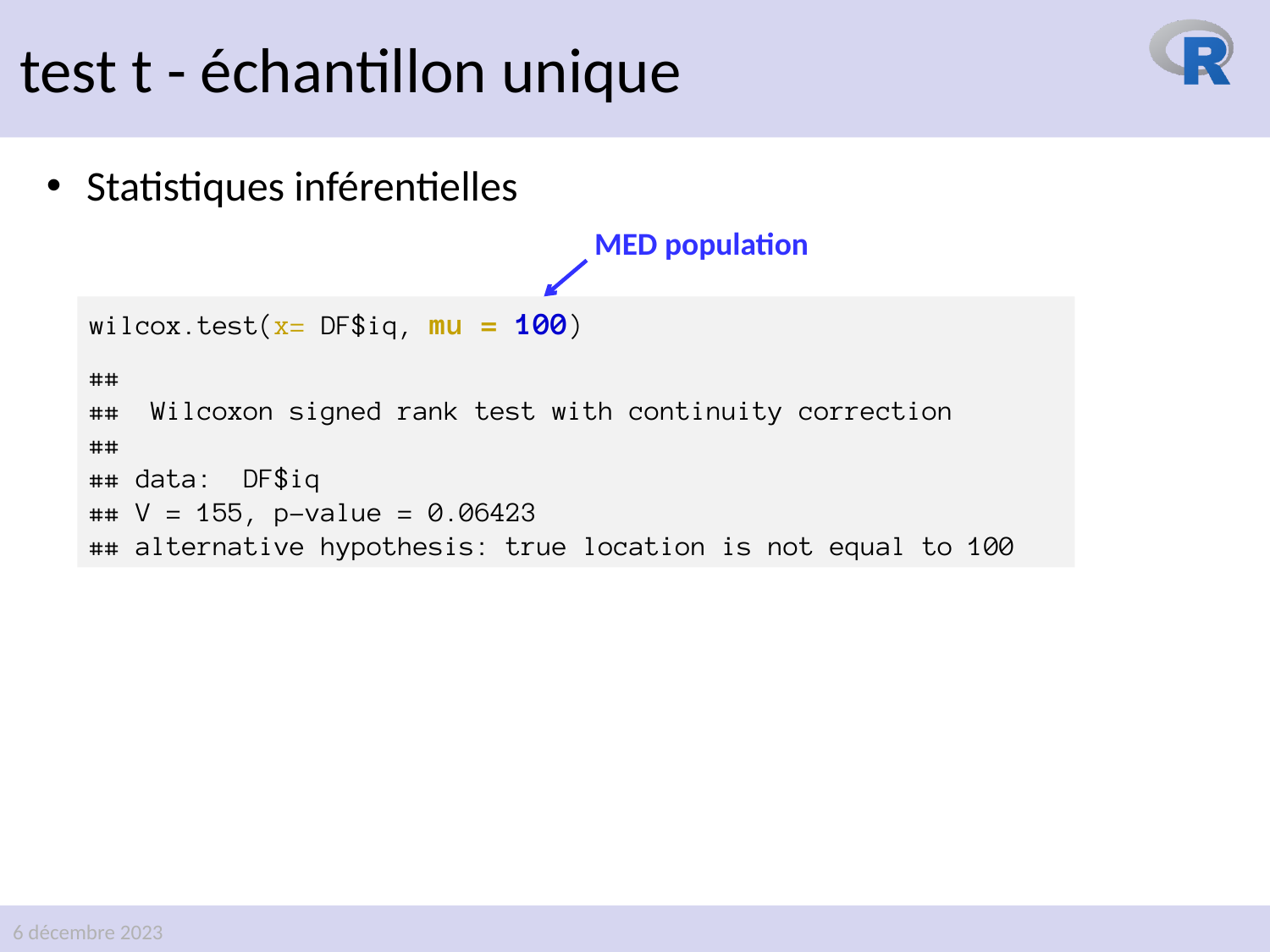

test t - échantillon unique
Statistiques inférentielles
MED population
wilcox.test(x= DF$iq, mu = 100)
## ##  Wilcoxon signed rank test with continuity correction ## ## data:  DF$iq ## V = 155, p-value = 0.06423 ## alternative hypothesis: true location is not equal to 100
6 décembre 2023
14